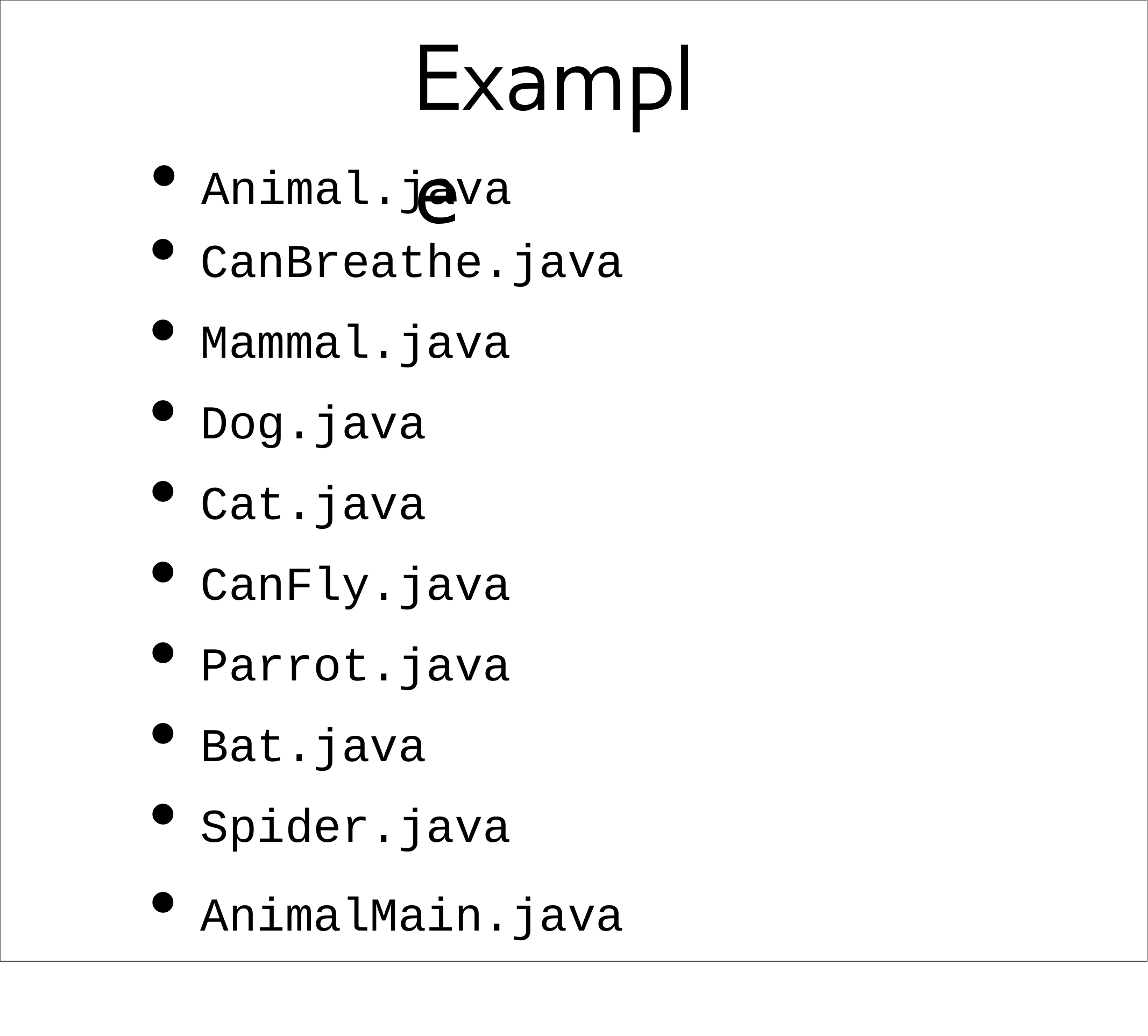

# Example
Animal.java
CanBreathe.java
Mammal.java
Dog.java
Cat.java
CanFly.java
Parrot.java
Bat.java
Spider.java
AnimalMain.java